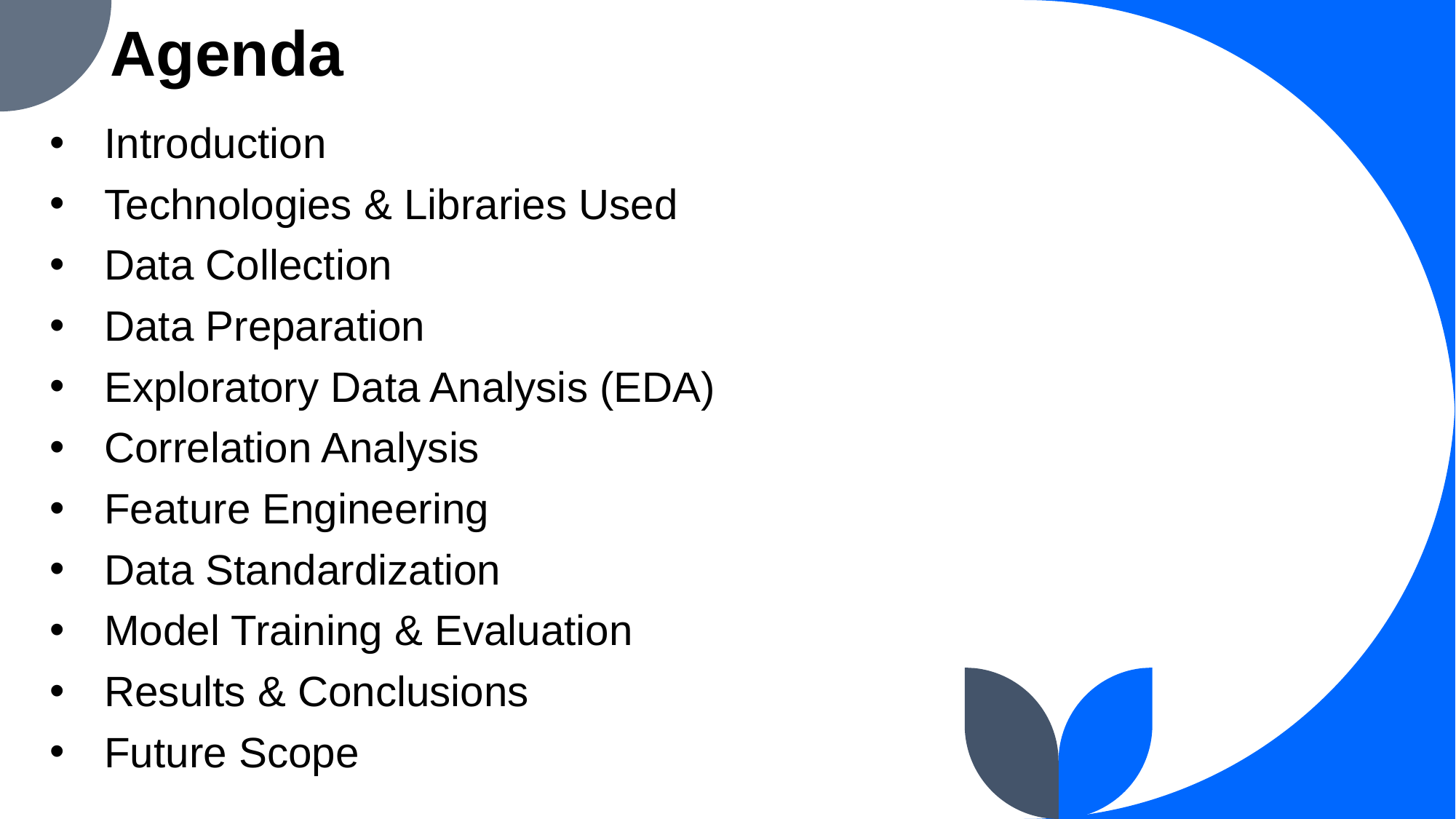

# Agenda
Introduction
Technologies & Libraries Used
Data Collection
Data Preparation
Exploratory Data Analysis (EDA)
Correlation Analysis
Feature Engineering
Data Standardization
Model Training & Evaluation
Results & Conclusions
Future Scope